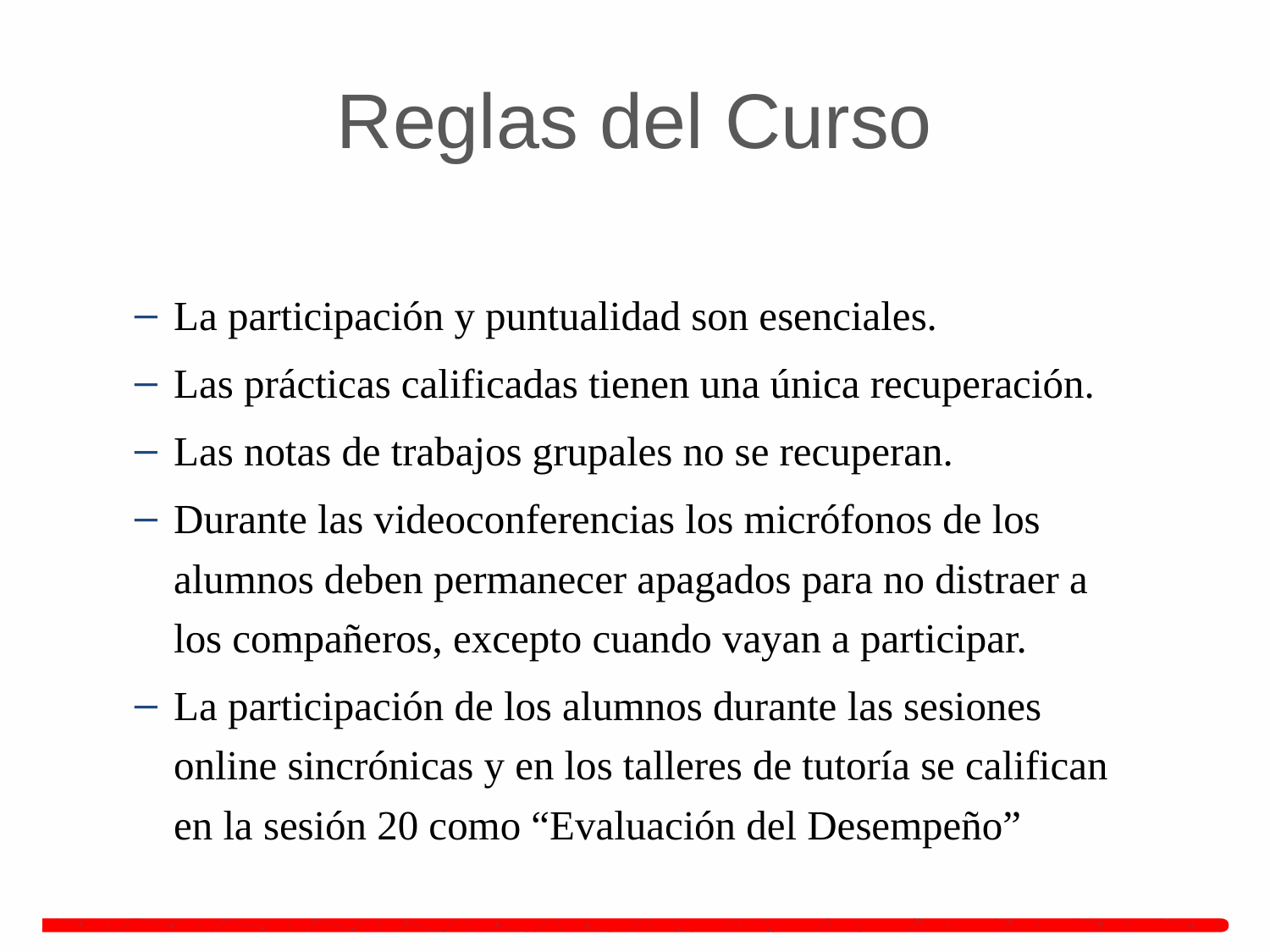

# Reglas del Curso
La participación y puntualidad son esenciales.
Las prácticas calificadas tienen una única recuperación.
Las notas de trabajos grupales no se recuperan.
Durante las videoconferencias los micrófonos de los alumnos deben permanecer apagados para no distraer a los compañeros, excepto cuando vayan a participar.
La participación de los alumnos durante las sesiones online sincrónicas y en los talleres de tutoría se califican en la sesión 20 como “Evaluación del Desempeño”